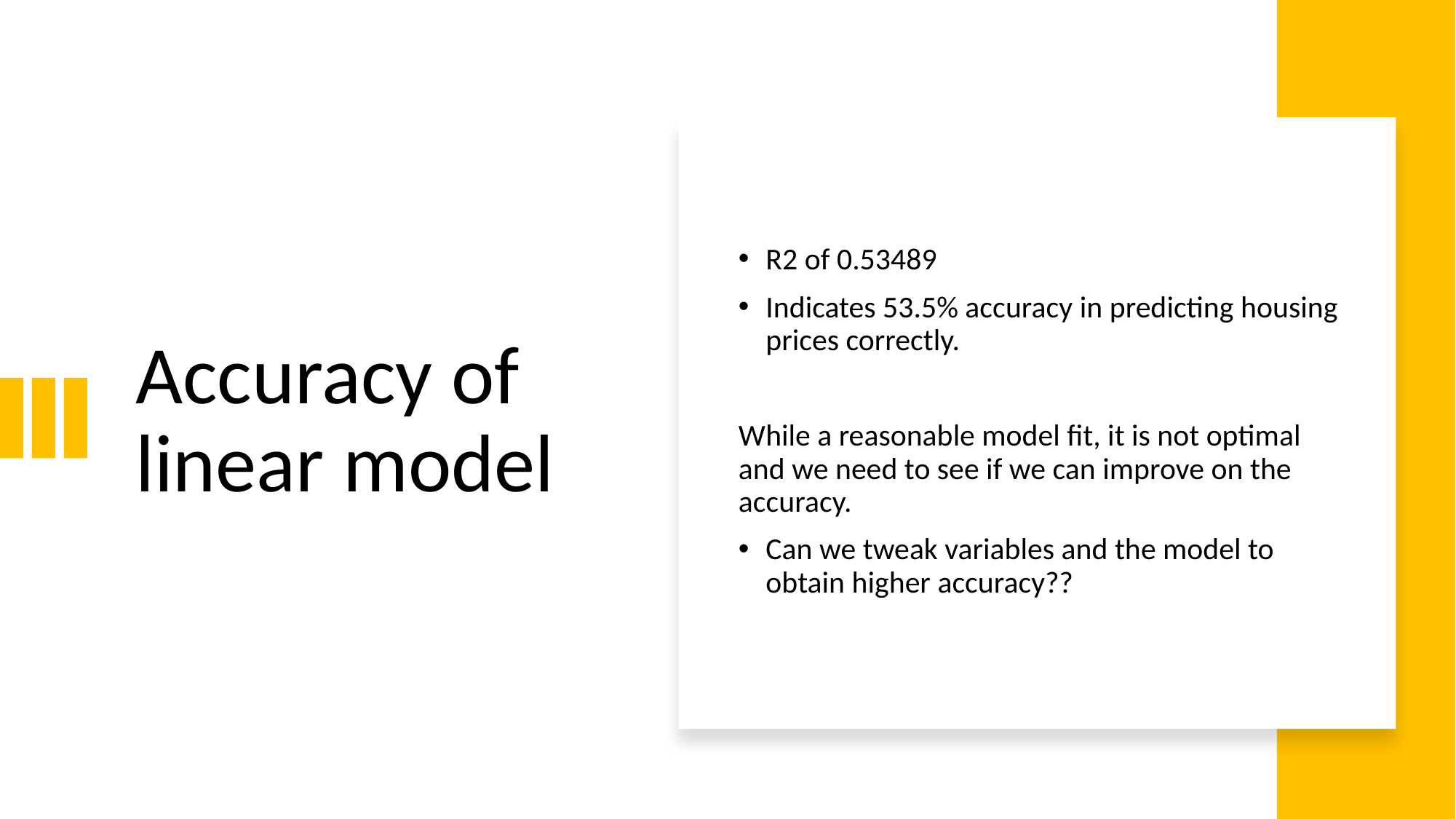

# Accuracy of linear model
R2 of 0.53489
Indicates 53.5% accuracy in predicting housing prices correctly.

While a reasonable model fit, it is not optimal and we need to see if we can improve on the accuracy.
Can we tweak variables and the model to obtain higher accuracy??